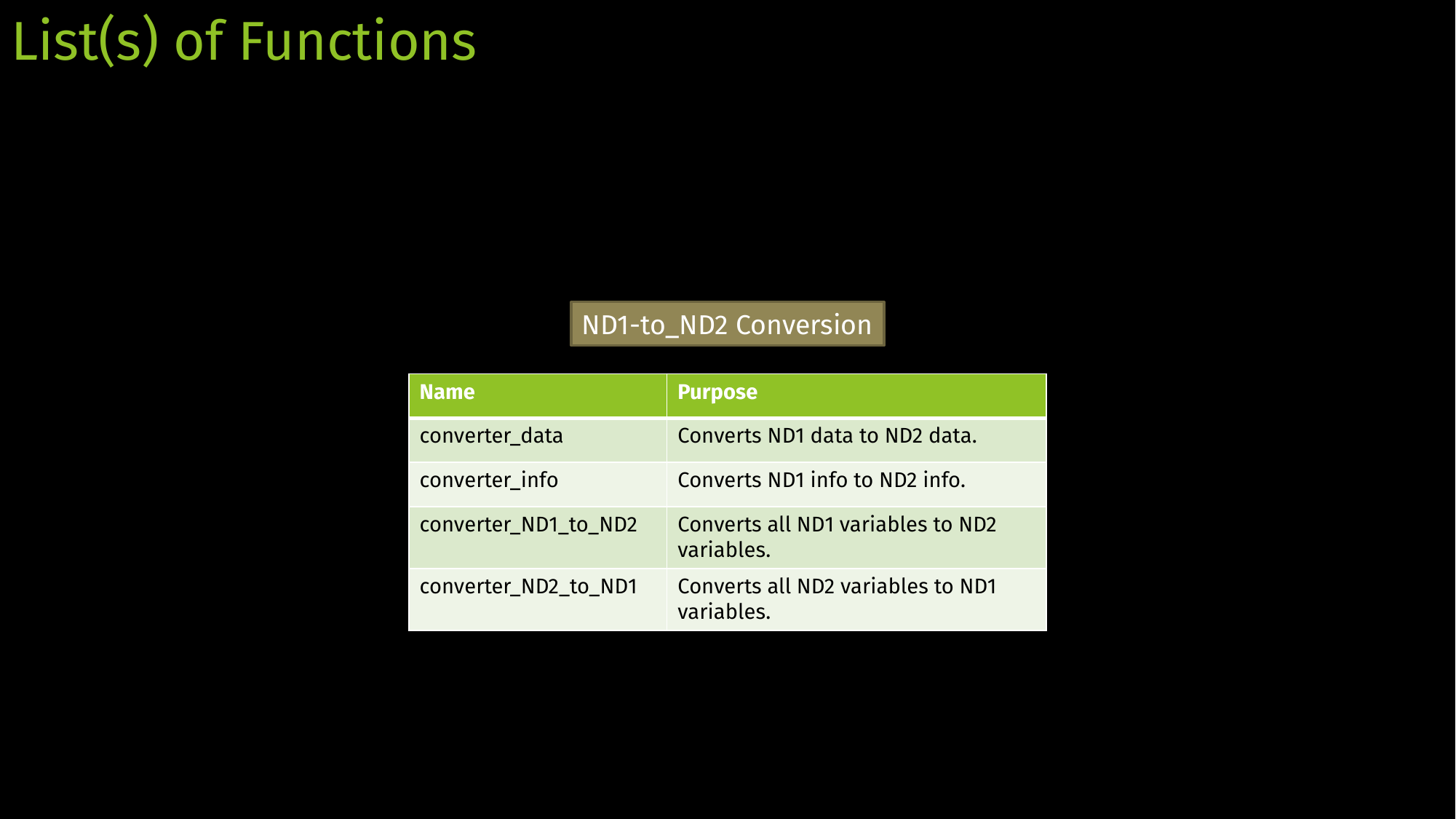

# List(s) of Functions
ND1-to_ND2 Conversion
| Name | Purpose |
| --- | --- |
| converter\_data | Converts ND1 data to ND2 data. |
| converter\_info | Converts ND1 info to ND2 info. |
| converter\_ND1\_to\_ND2 | Converts all ND1 variables to ND2 variables. |
| converter\_ND2\_to\_ND1 | Converts all ND2 variables to ND1 variables. |